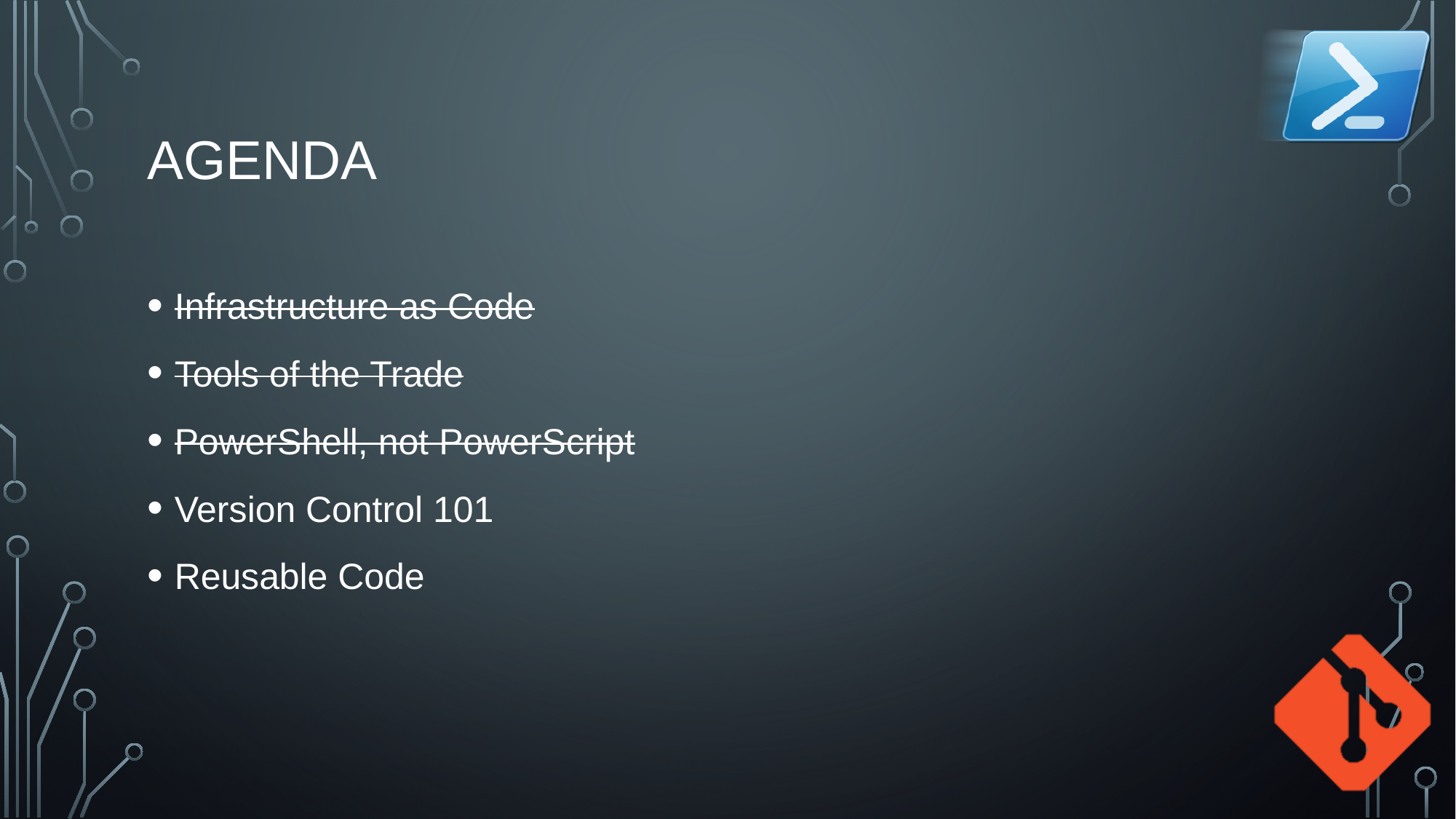

# Agenda
Infrastructure as Code
Tools of the Trade
PowerShell, not PowerScript
Version Control 101
Reusable Code